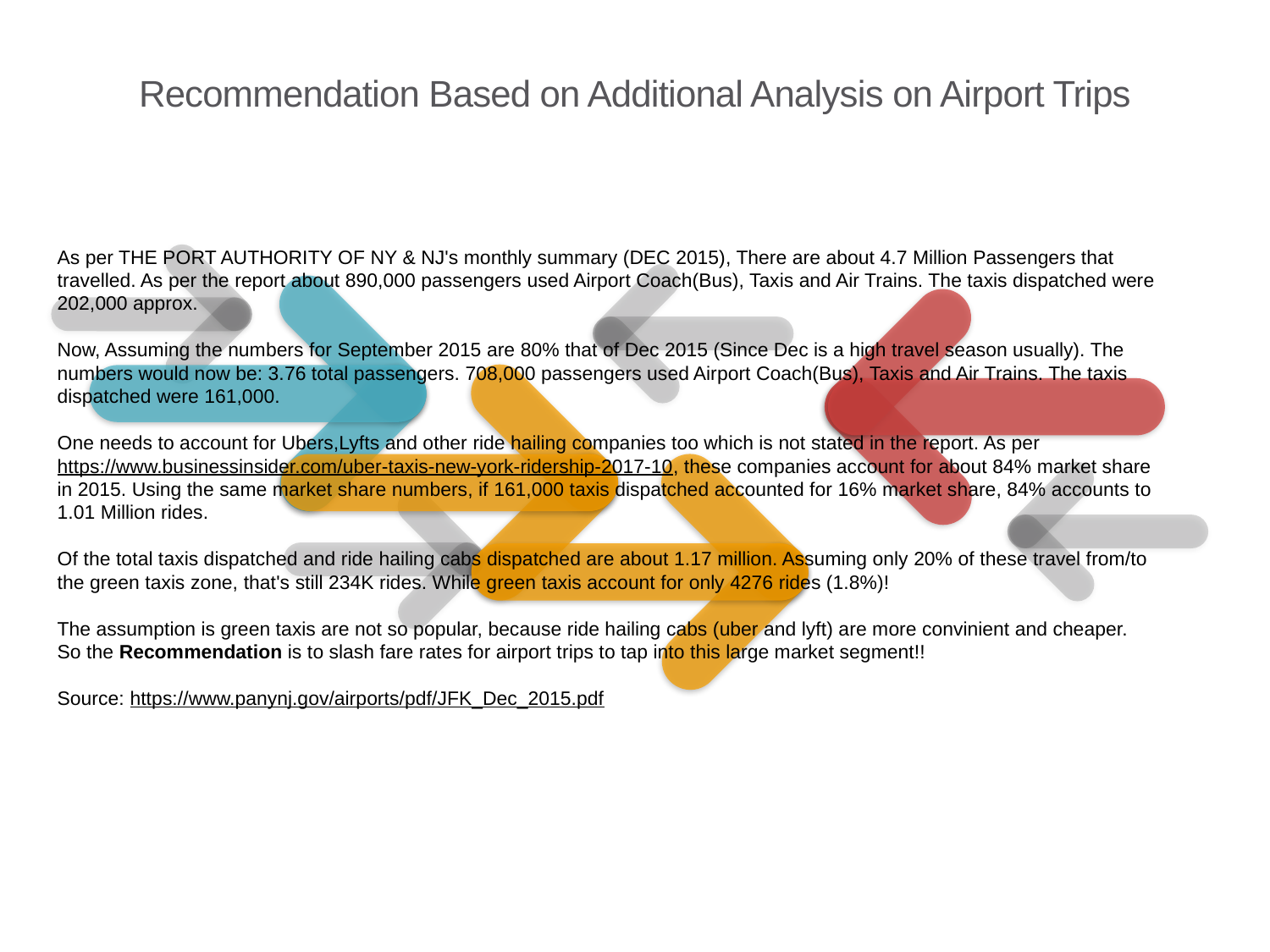

# Recommendation Based on Additional Analysis on Airport Trips

As per THE PORT AUTHORITY OF NY & NJ's monthly summary (DEC 2015), There are about 4.7 Million Passengers that travelled. As per the report about 890,000 passengers used Airport Coach(Bus), Taxis and Air Trains. The taxis dispatched were 202,000 approx.

Now, Assuming the numbers for September 2015 are 80% that of Dec 2015 (Since Dec is a high travel season usually). The numbers would now be: 3.76 total passengers. 708,000 passengers used Airport Coach(Bus), Taxis and Air Trains. The taxis dispatched were 161,000.

One needs to account for Ubers,Lyfts and other ride hailing companies too which is not stated in the report. As per https://www.businessinsider.com/uber-taxis-new-york-ridership-2017-10, these companies account for about 84% market share in 2015. Using the same market share numbers, if 161,000 taxis dispatched accounted for 16% market share, 84% accounts to 1.01 Million rides.

Of the total taxis dispatched and ride hailing cabs dispatched are about 1.17 million. Assuming only 20% of these travel from/to the green taxis zone, that's still 234K rides. While green taxis account for only 4276 rides (1.8%)!

The assumption is green taxis are not so popular, because ride hailing cabs (uber and lyft) are more convinient and cheaper.
So the Recommendation is to slash fare rates for airport trips to tap into this large market segment!!

Source: https://www.panynj.gov/airports/pdf/JFK_Dec_2015.pdf